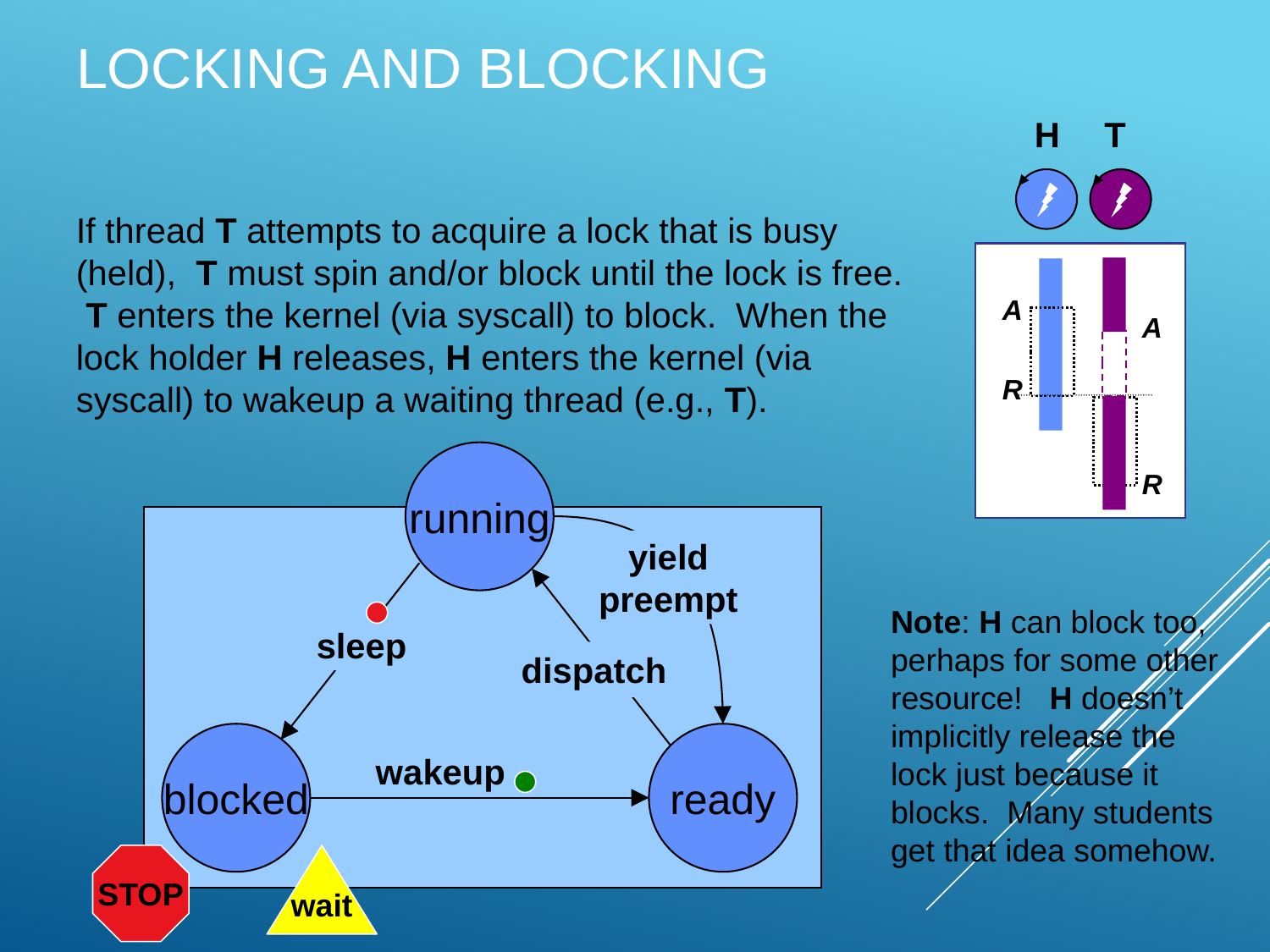

# Locking and blocking
H
T

If thread T attempts to acquire a lock that is busy (held),  T must spin and/or block until the lock is free.  T enters the kernel (via syscall) to block.  When the lock holder H releases, H enters the kernel (via syscall) to wakeup a waiting thread (e.g., T).

A
A

R
running
R

yield
preempt

Note: H can block too, perhaps for some other resource!   H doesn’t implicitly release the lock just because it blocks.  Many students get that idea somehow.

sleep
dispatch
blocked
ready
wakeup

STOP

wait